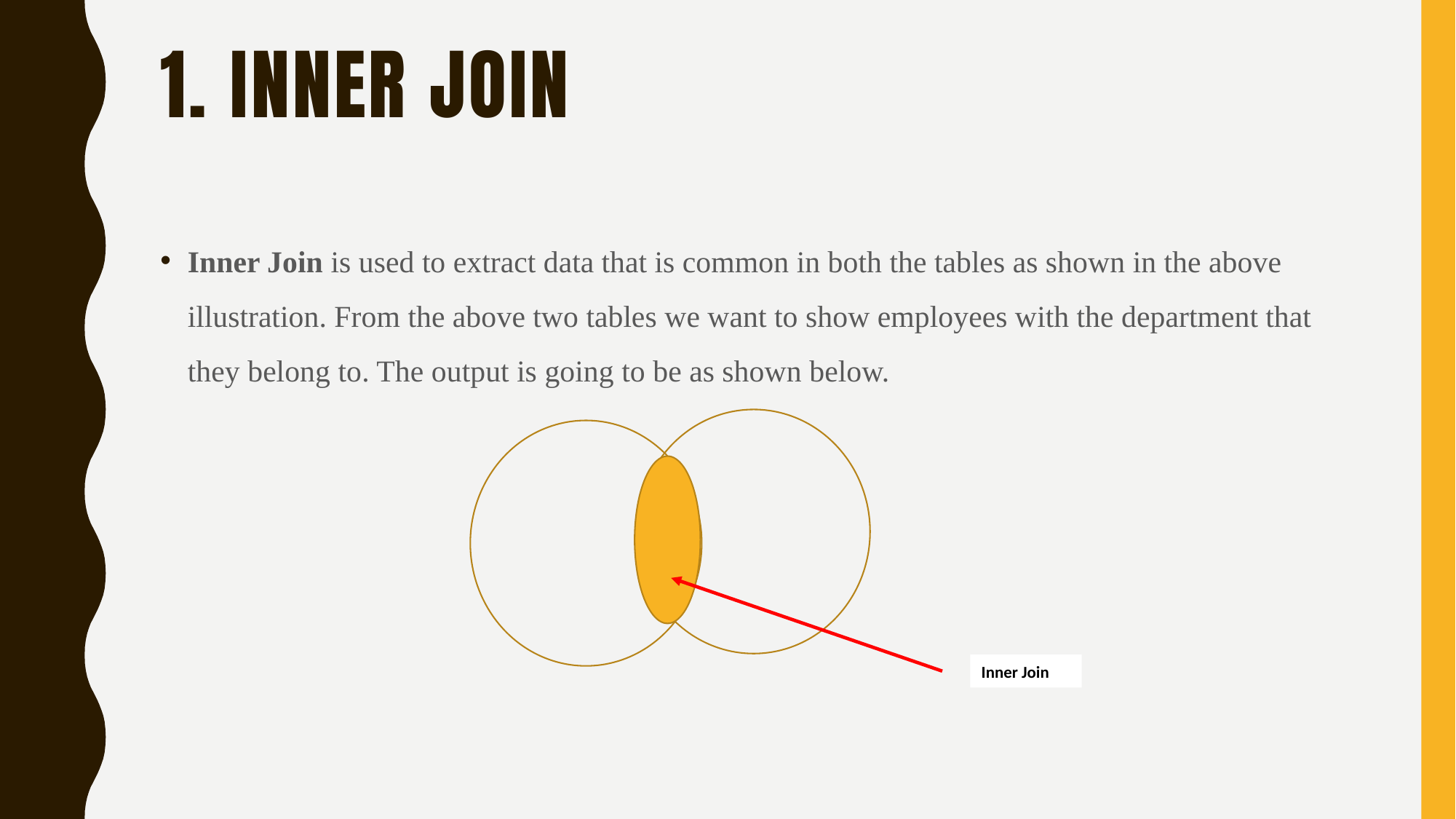

# 1. Inner join
Inner Join is used to extract data that is common in both the tables as shown in the above illustration. From the above two tables we want to show employees with the department that they belong to. The output is going to be as shown below.

Inner Join